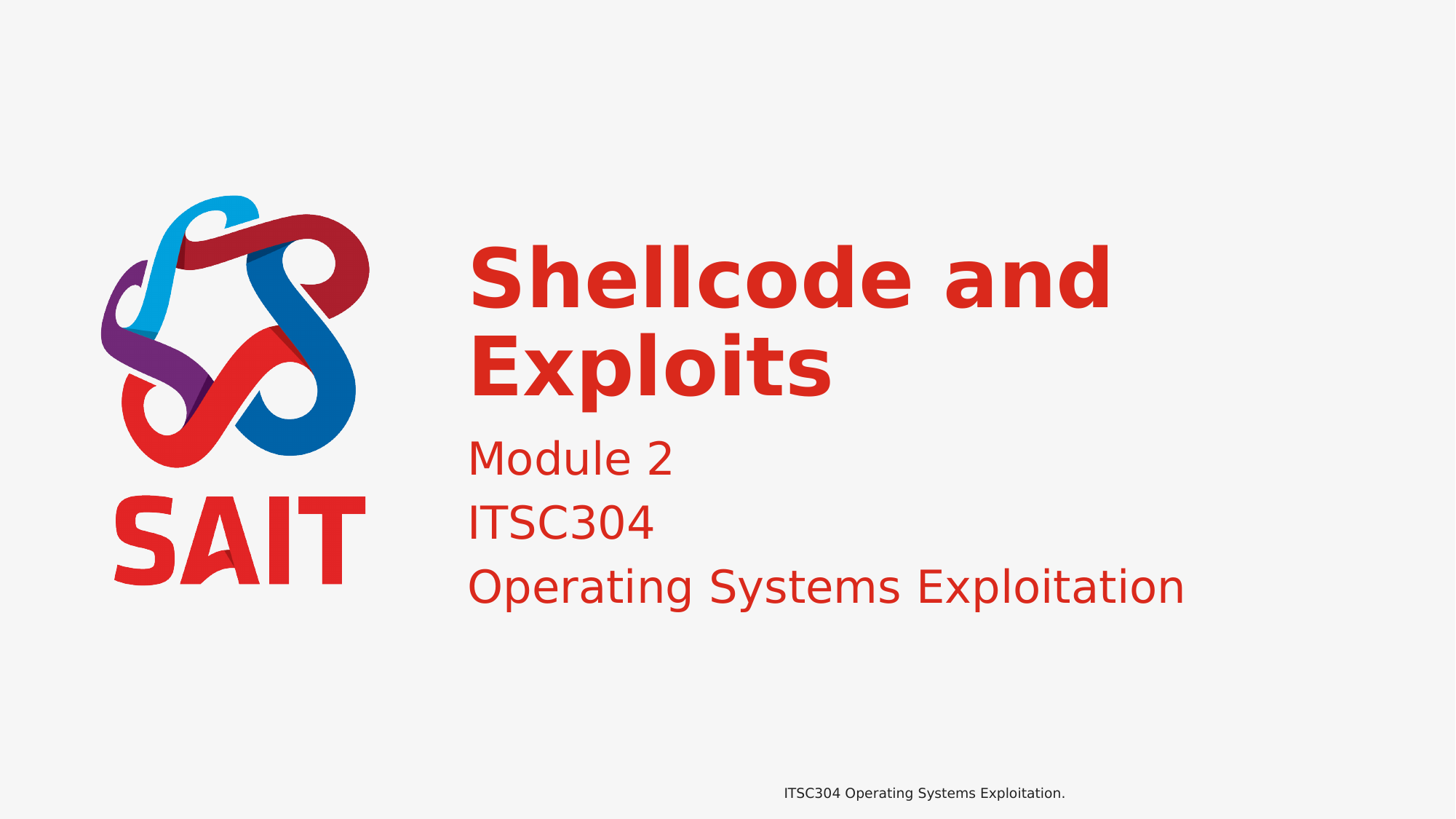

# Shellcode and Exploits
Module 2
ITSC304
Operating Systems Exploitation
ITSC304 Operating Systems Exploitation.